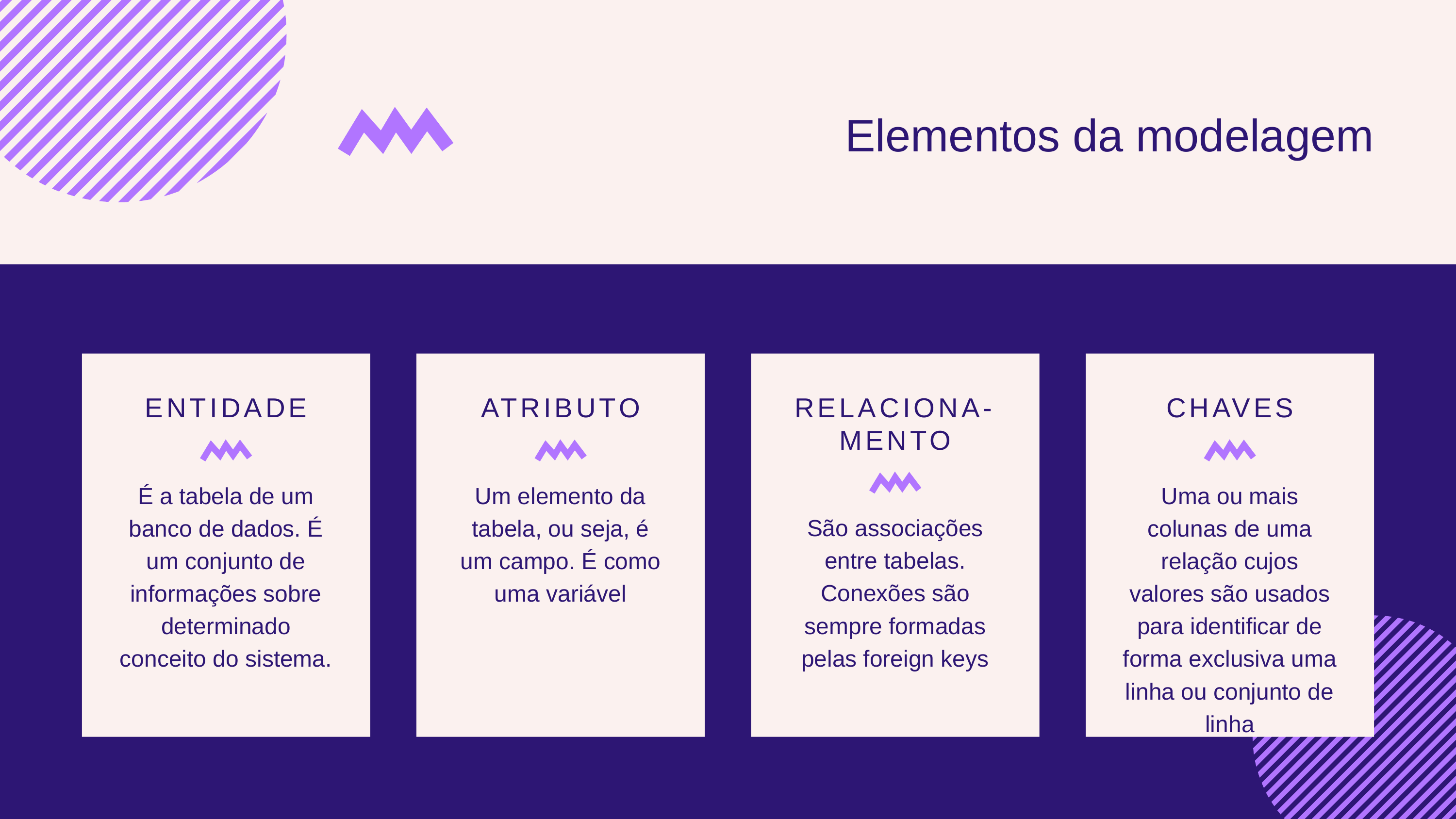

Elementos da modelagem

ENTIDADE

É a tabela de um banco de dados. É um conjunto de informações sobre determinado conceito do sistema.
ATRIBUTO

Um elemento da tabela, ou seja, é um campo. É como uma variável
RELACIONA-MENTO

São associações entre tabelas. Conexões são sempre formadas pelas foreign keys
CHAVES

Uma ou mais colunas de uma relação cujos valores são usados para identificar de forma exclusiva uma linha ou conjunto de linha